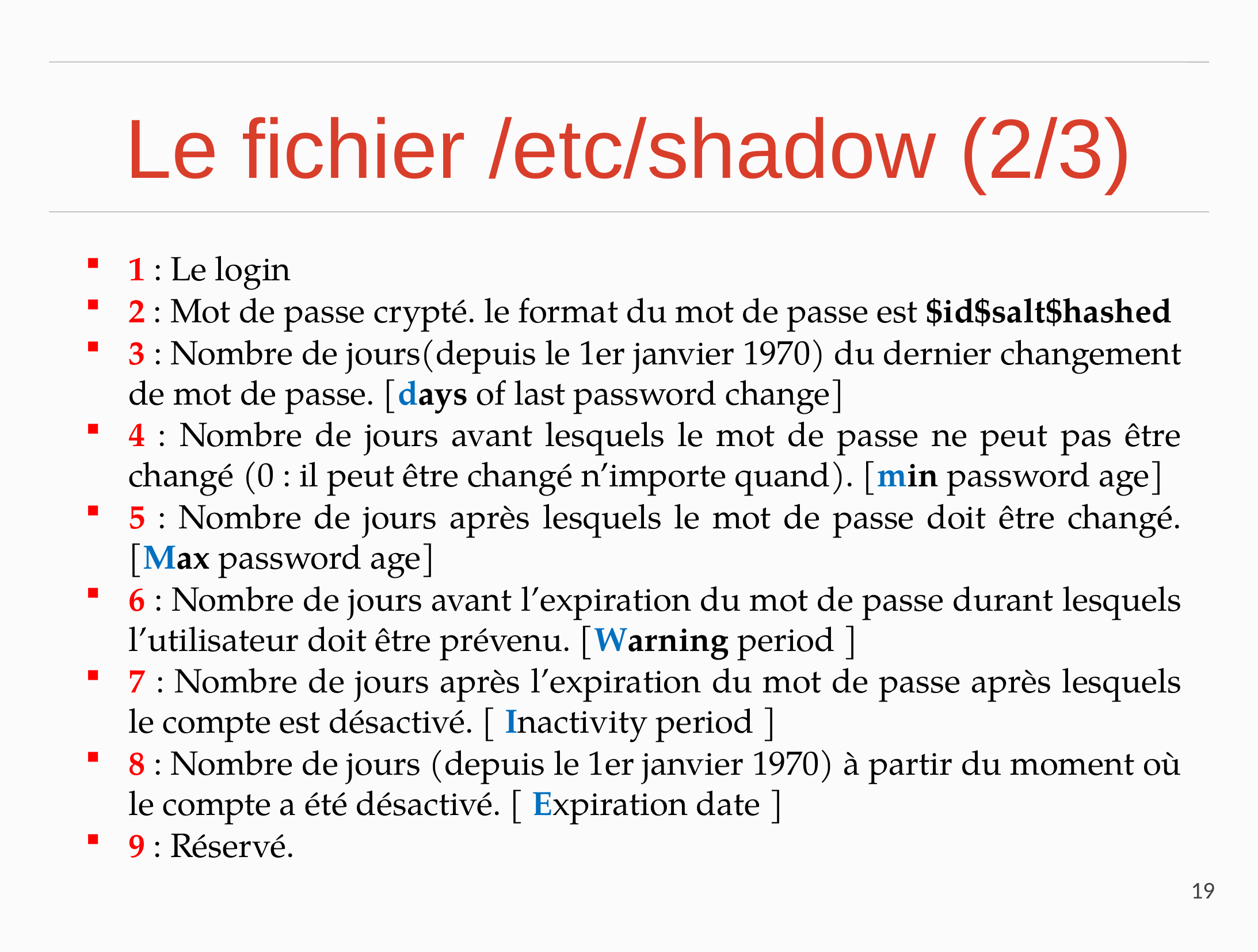

# Le fichier /etc/shadow (2/3)
1 : Le login
2 : Mot de passe crypté. le format du mot de passe est $id$salt$hashed
3 : Nombre de jours(depuis le 1er janvier 1970) du dernier changement de mot de passe. [days of last password change]
4 : Nombre de jours avant lesquels le mot de passe ne peut pas être changé (0 : il peut être changé n’importe quand). [min password age]
5 : Nombre de jours après lesquels le mot de passe doit être changé. [Max password age]
6 : Nombre de jours avant l’expiration du mot de passe durant lesquels l’utilisateur doit être prévenu. [Warning period ]
7 : Nombre de jours après l’expiration du mot de passe après lesquels le compte est désactivé. [ Inactivity period ]
8 : Nombre de jours (depuis le 1er janvier 1970) à partir du moment où le compte a été désactivé. [ Expiration date ]
9 : Réservé.
19